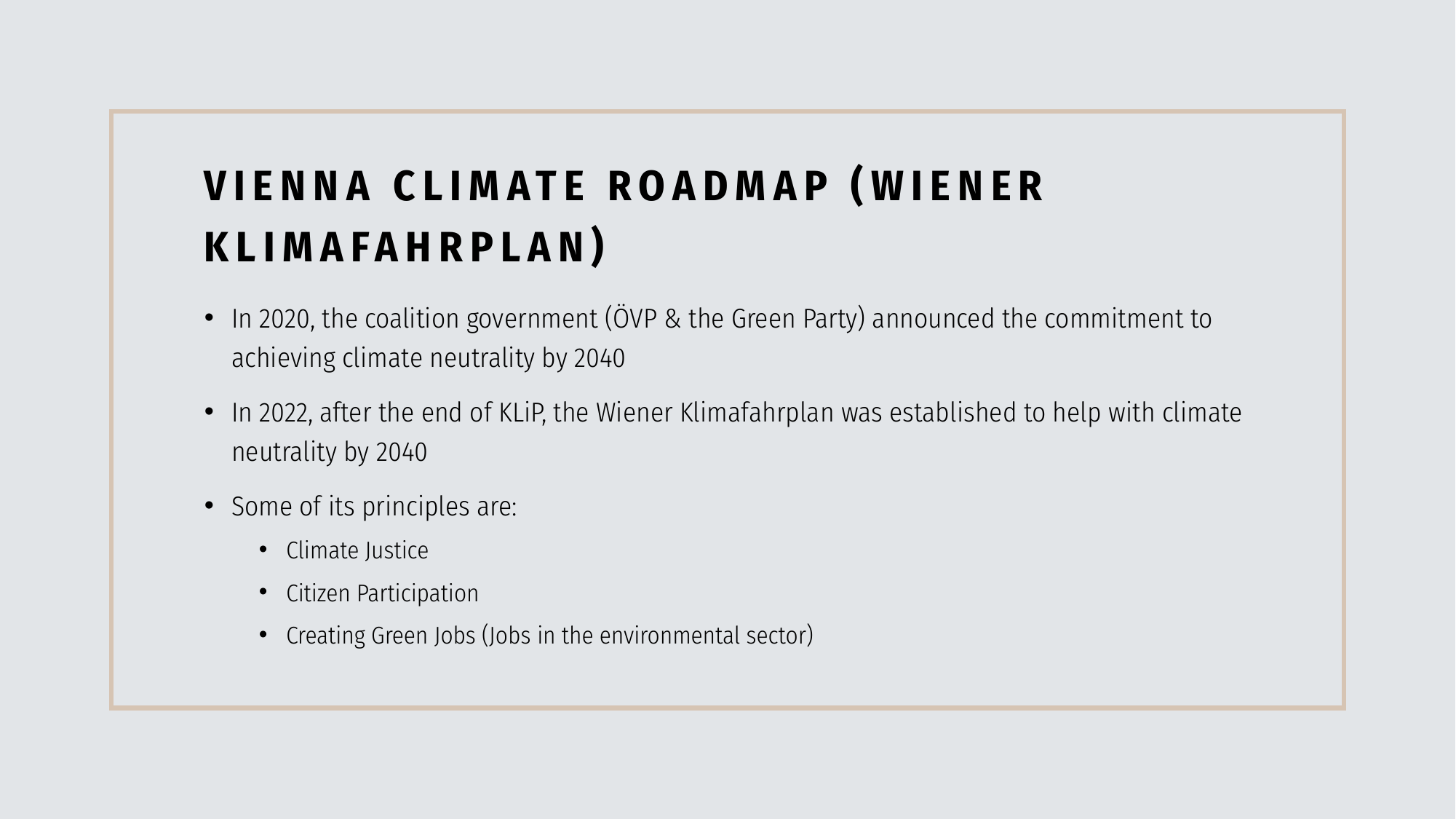

# Vienna Climate Roadmap (Wiener Klimafahrplan)
In 2020, the coalition government (ÖVP & the Green Party) announced the commitment to achieving climate neutrality by 2040
In 2022, after the end of KLiP, the Wiener Klimafahrplan was established to help with climate neutrality by 2040
Some of its principles are:
Climate Justice
Citizen Participation
Creating Green Jobs (Jobs in the environmental sector)